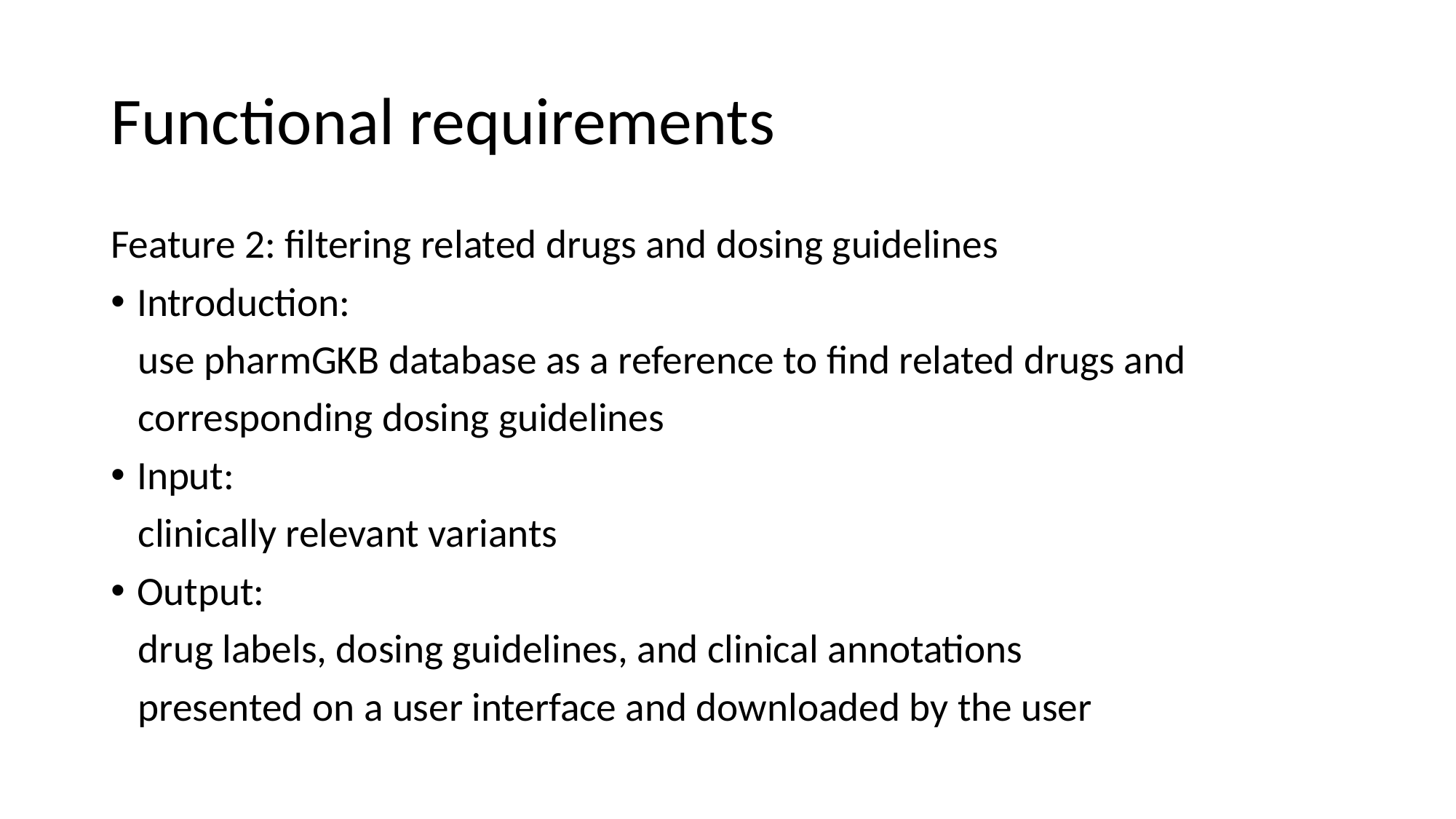

# Functional requirements
Feature 2: filtering related drugs and dosing guidelines
Introduction:
   use pharmGKB database as a reference to find related drugs and
   corresponding dosing guidelines
Input:
   clinically relevant variants
Output:
   drug labels, dosing guidelines, and clinical annotations
   presented on a user interface and downloaded by the user